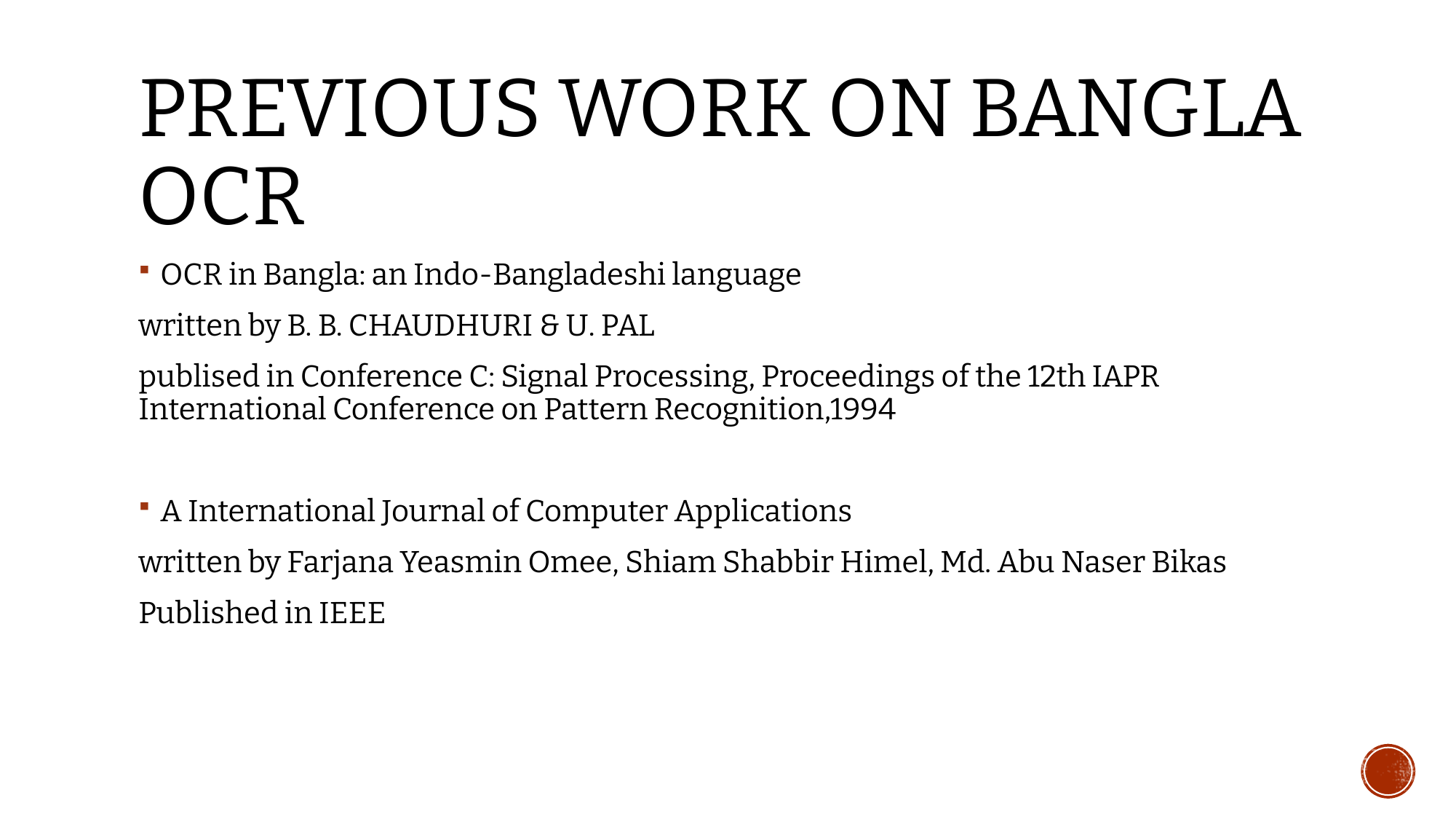

# Previous work on Bangla OCR
OCR in Bangla: an Indo-Bangladeshi language
written by B. B. CHAUDHURI & U. PAL
publised in Conference C: Signal Processing, Proceedings of the 12th IAPR International Conference on Pattern Recognition,1994

A International Journal of Computer Applications
written by Farjana Yeasmin Omee, Shiam Shabbir Himel, Md. Abu Naser Bikas
Published in IEEE